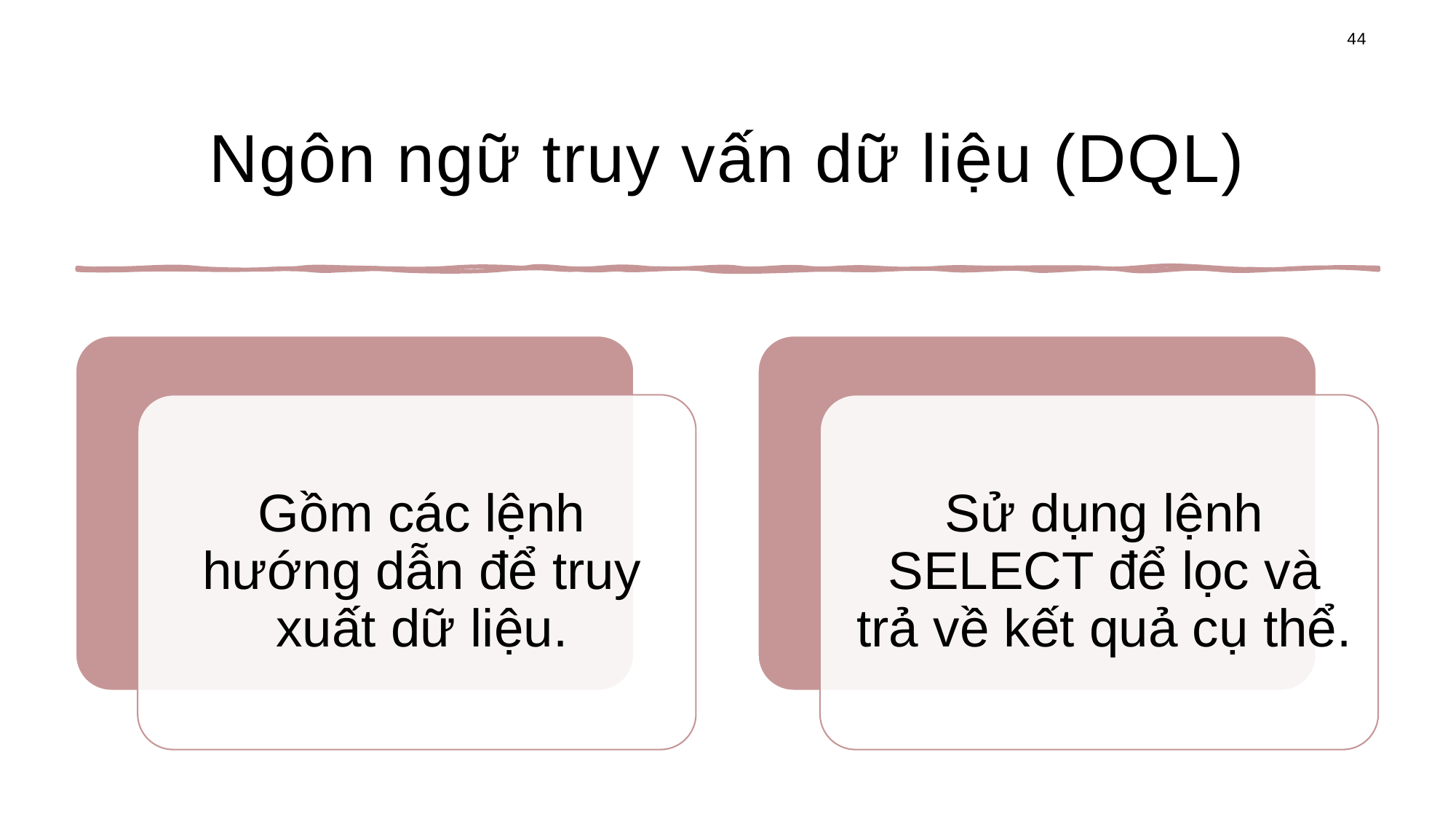

44
# Ngôn ngữ truy vấn dữ liệu (DQL)

Gồm các lệnh hướng dẫn để truy xuất dữ liệu.
Sử dụng lệnh SELECT để lọc và trả về kết quả cụ thể.